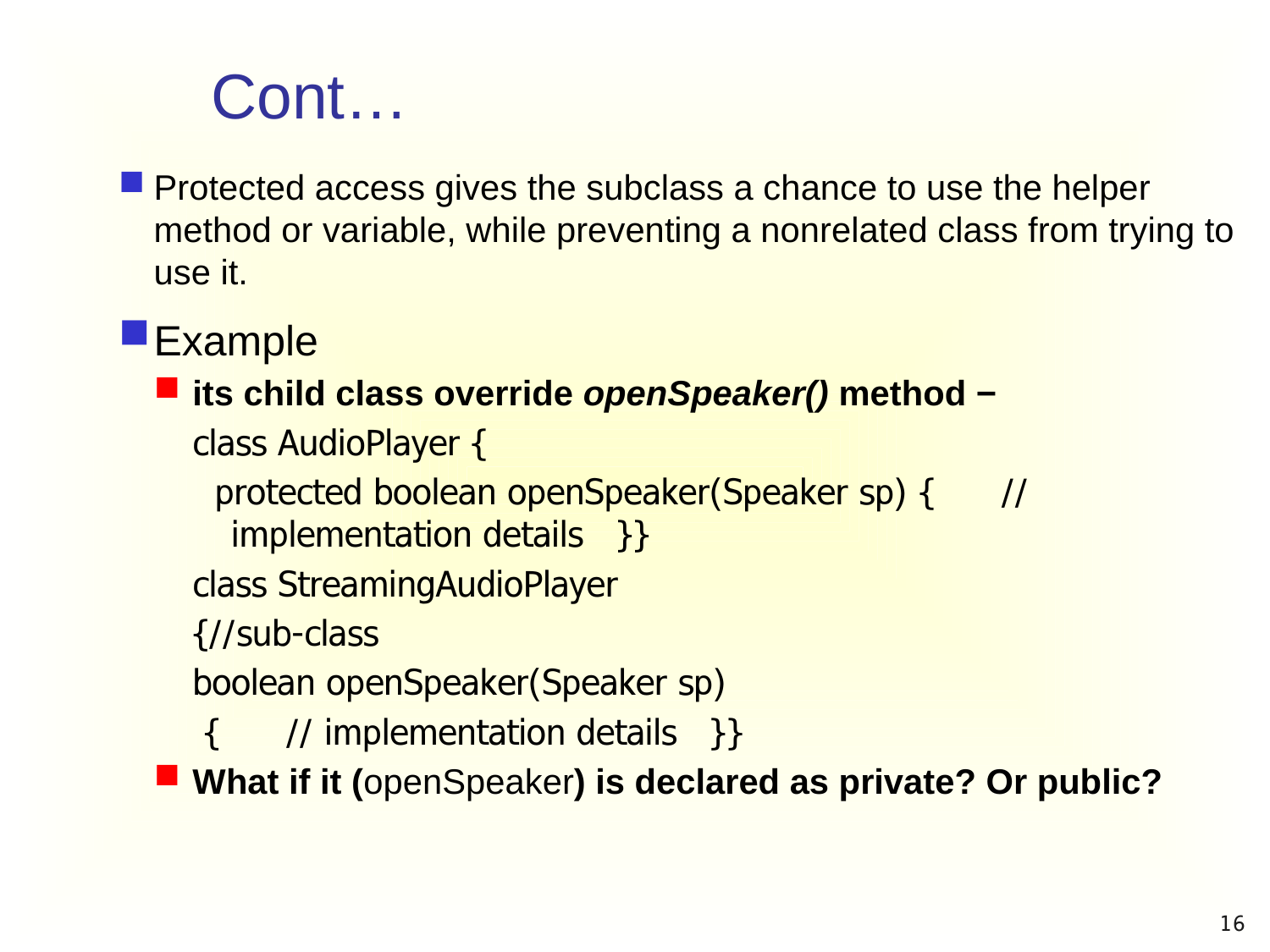

# Cont…
Protected access gives the subclass a chance to use the helper method or variable, while preventing a nonrelated class from trying to use it.
Example
its child class override openSpeaker() method −
class AudioPlayer {
  protected boolean openSpeaker(Speaker sp) {      // implementation details   }}
class StreamingAudioPlayer
{//sub-class
boolean openSpeaker(Speaker sp)
 {      // implementation details   }}
What if it (openSpeaker) is declared as private? Or public?

16